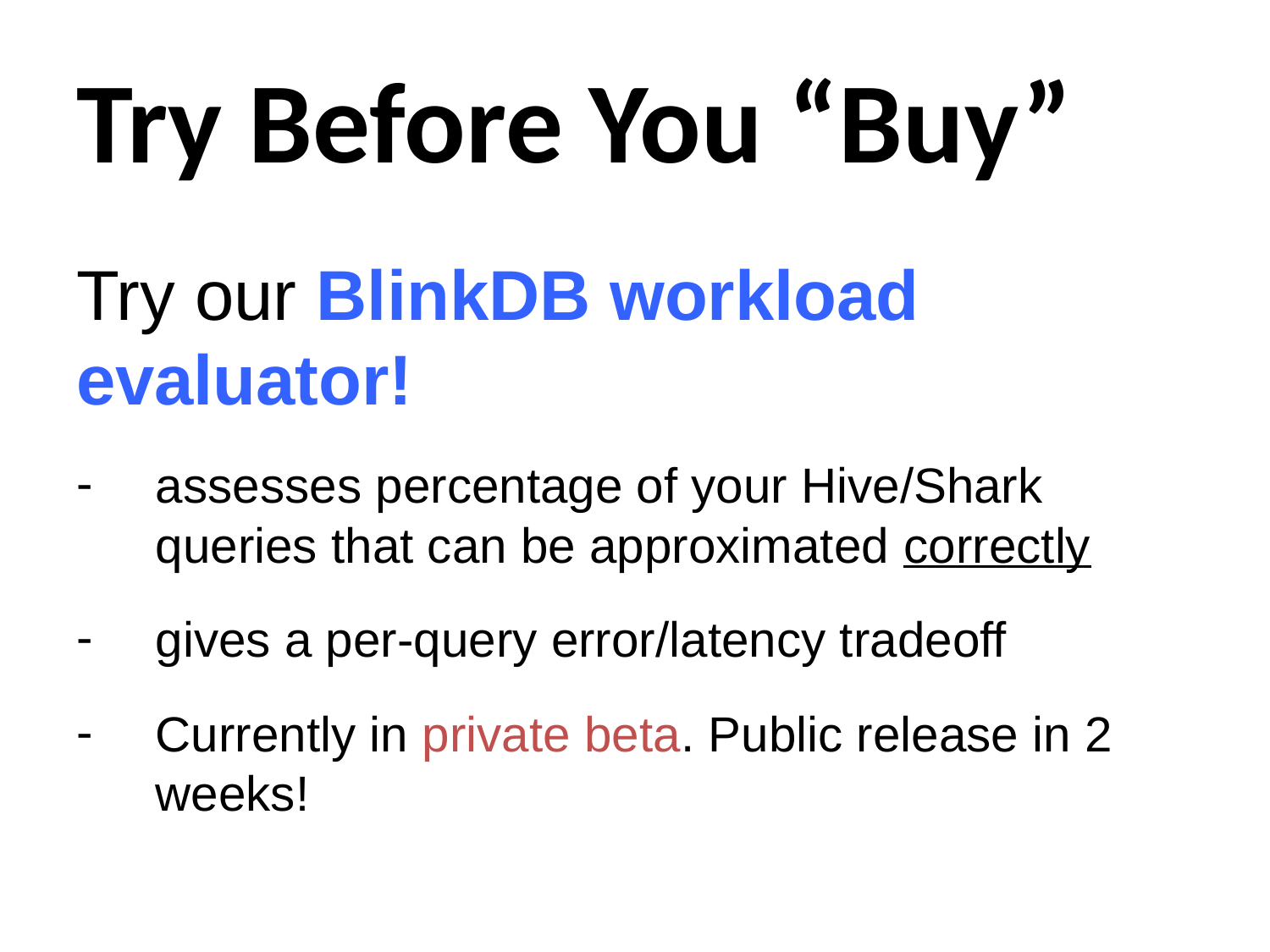

# Try Before You “Buy”
Try our BlinkDB workload evaluator!
assesses percentage of your Hive/Shark queries that can be approximated correctly
gives a per-query error/latency tradeoff
Currently in private beta. Public release in 2 weeks!